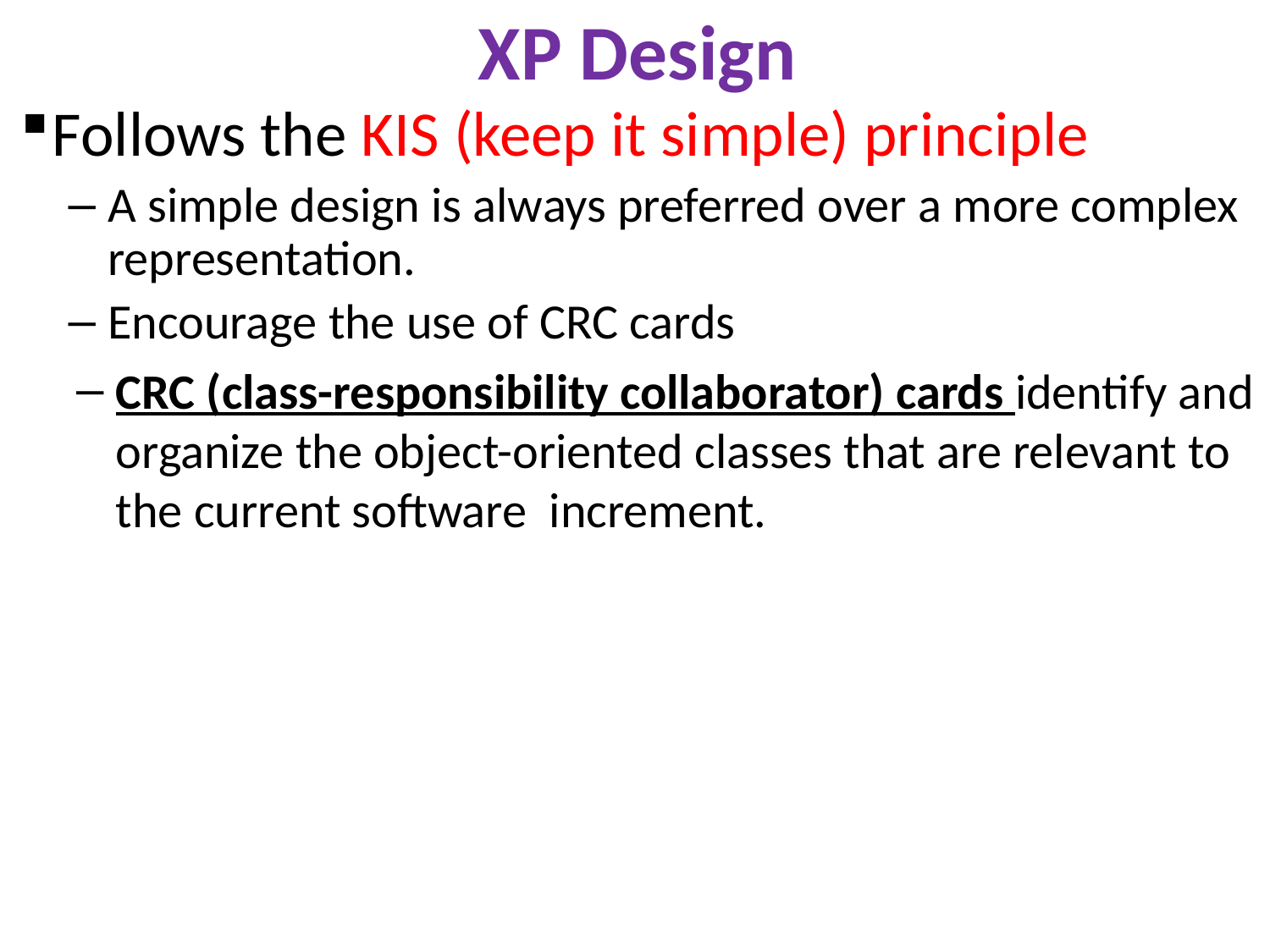

# XP Design
Follows the KIS (keep it simple) principle
A simple design is always preferred over a more complex representation.
Encourage the use of CRC cards
CRC (class-responsibility collaborator) cards identify and organize the object-oriented classes that are relevant to the current software  increment.